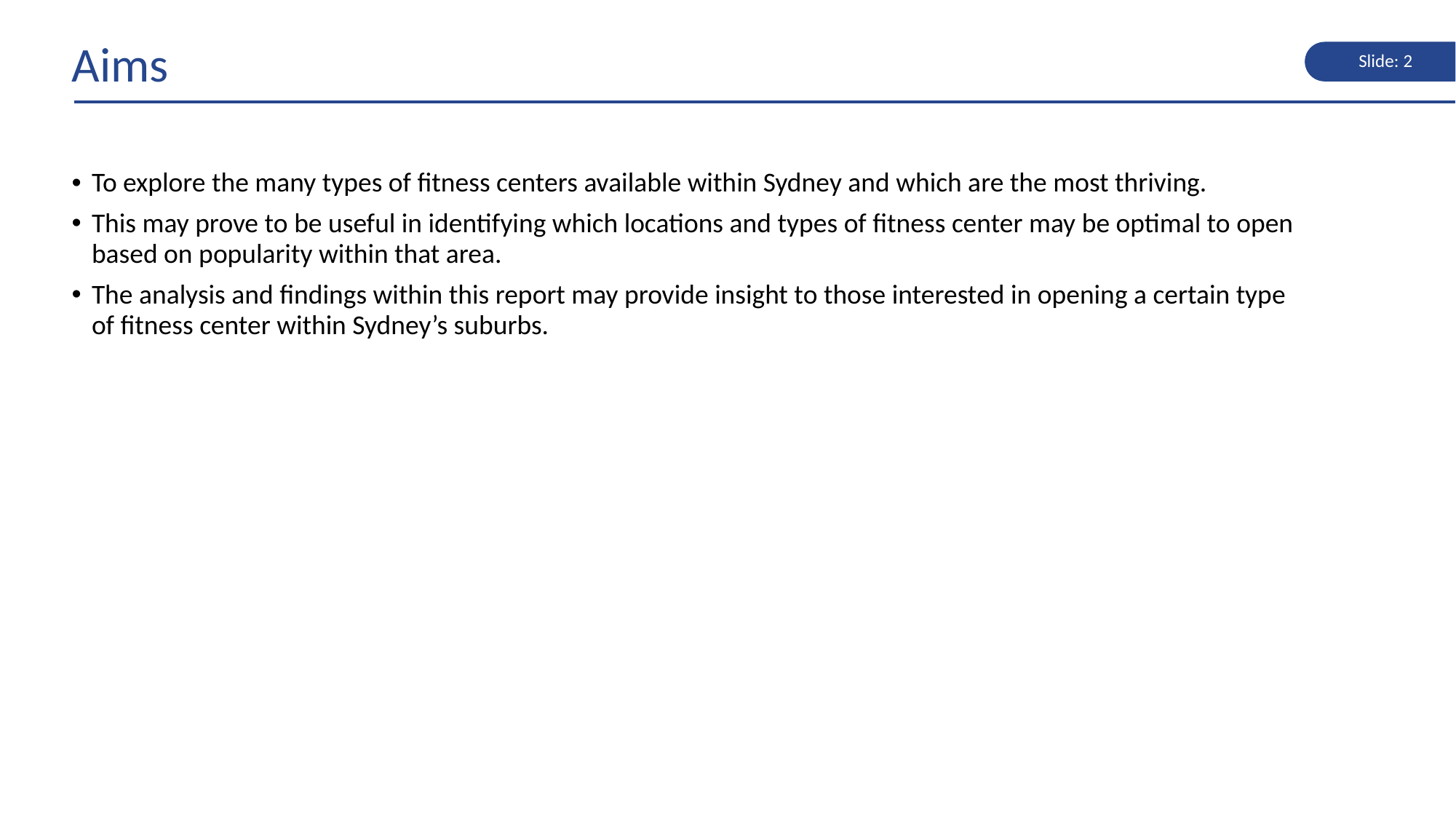

# Aims
To explore the many types of fitness centers available within Sydney and which are the most thriving.
This may prove to be useful in identifying which locations and types of fitness center may be optimal to open based on popularity within that area.
The analysis and findings within this report may provide insight to those interested in opening a certain type of fitness center within Sydney’s suburbs.